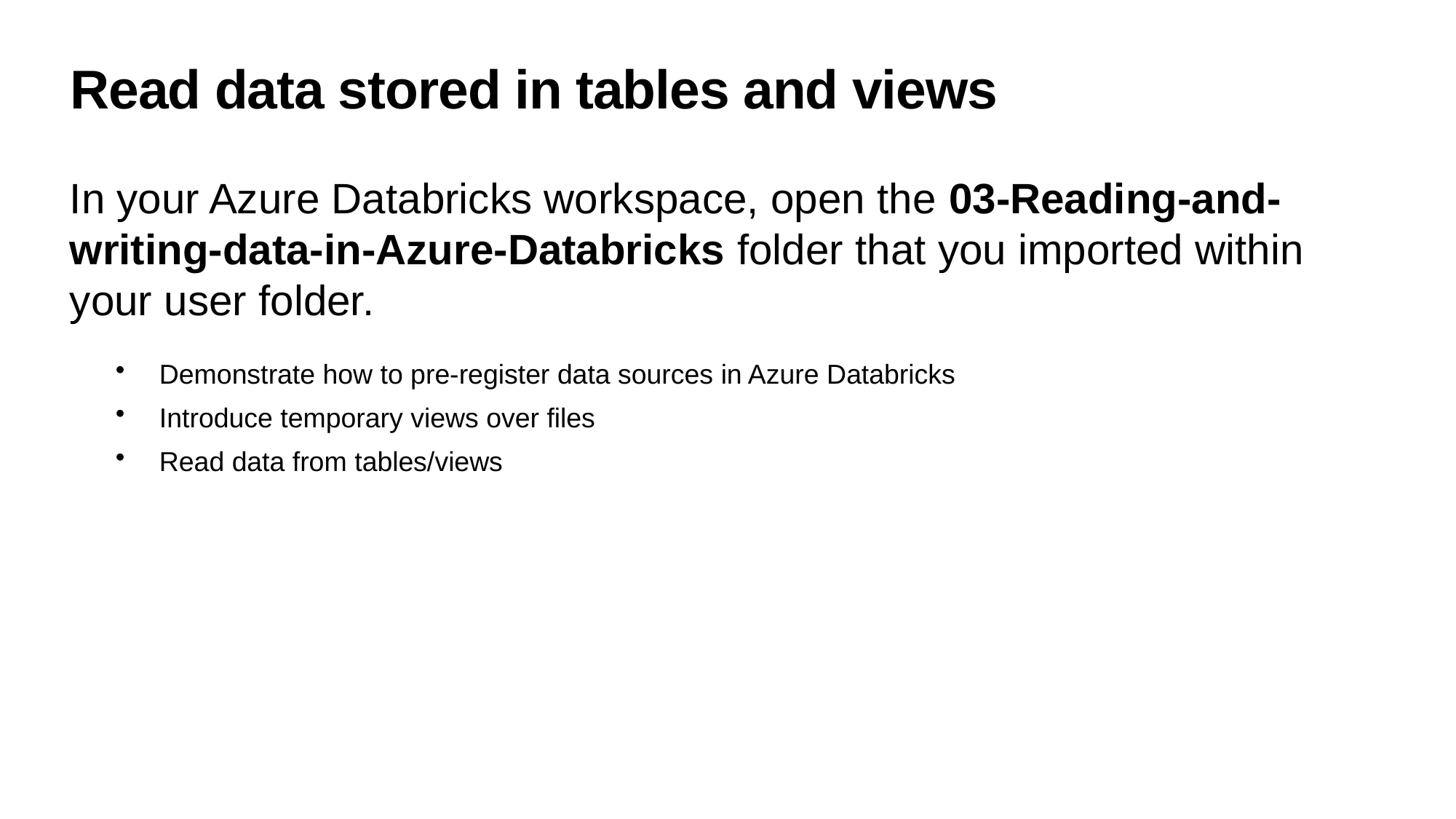

# Read data stored in tables and views
In your Azure Databricks workspace, open the 03-Reading-and-writing-data-in-Azure-Databricks folder that you imported within your user folder.
Demonstrate how to pre-register data sources in Azure Databricks
Introduce temporary views over files
Read data from tables/views